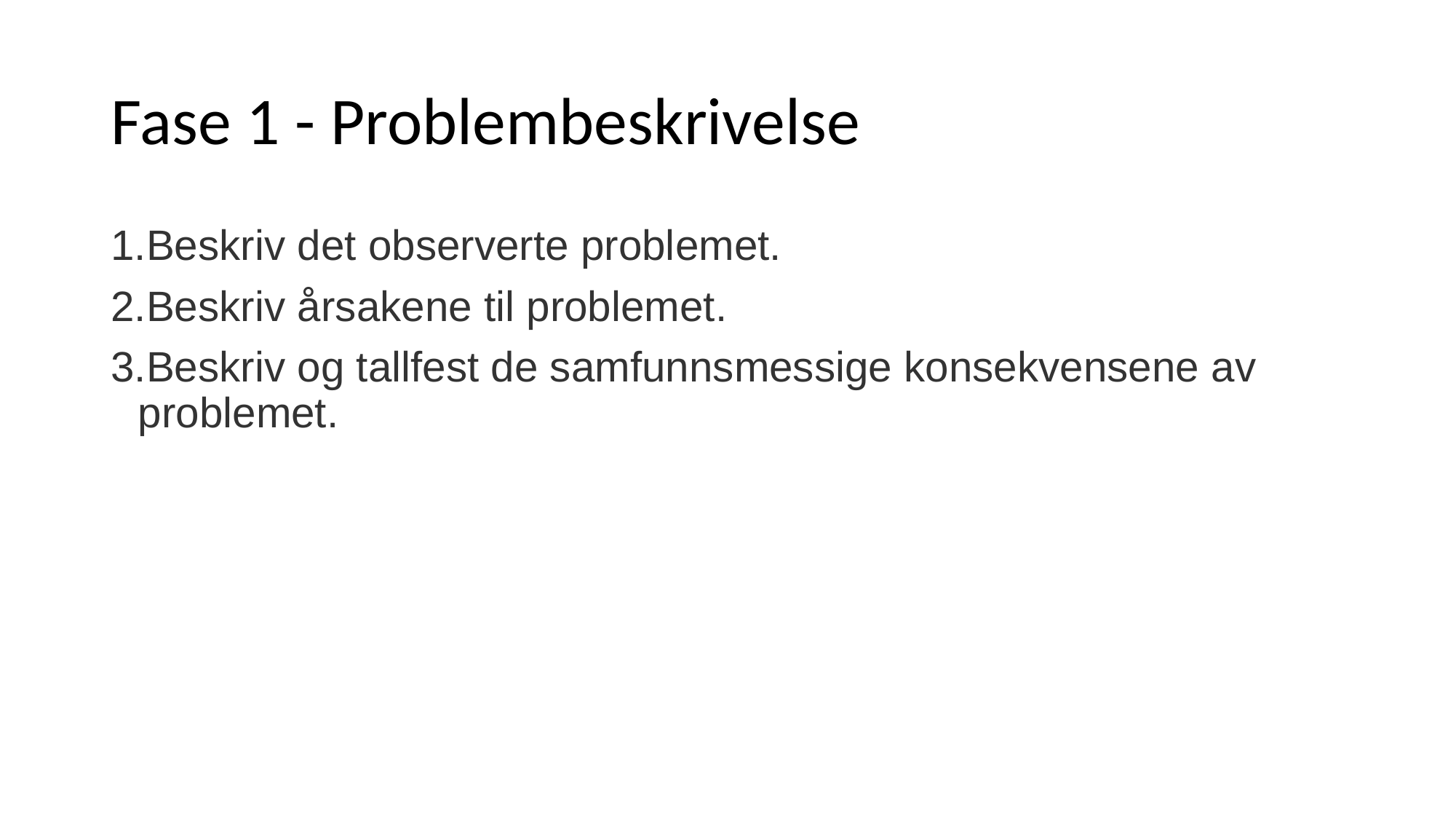

# Fase 1 - Problembeskrivelse
Beskriv det observerte problemet.
Beskriv årsakene til problemet.
Beskriv og tallfest de samfunnsmessige konsekvensene av problemet.